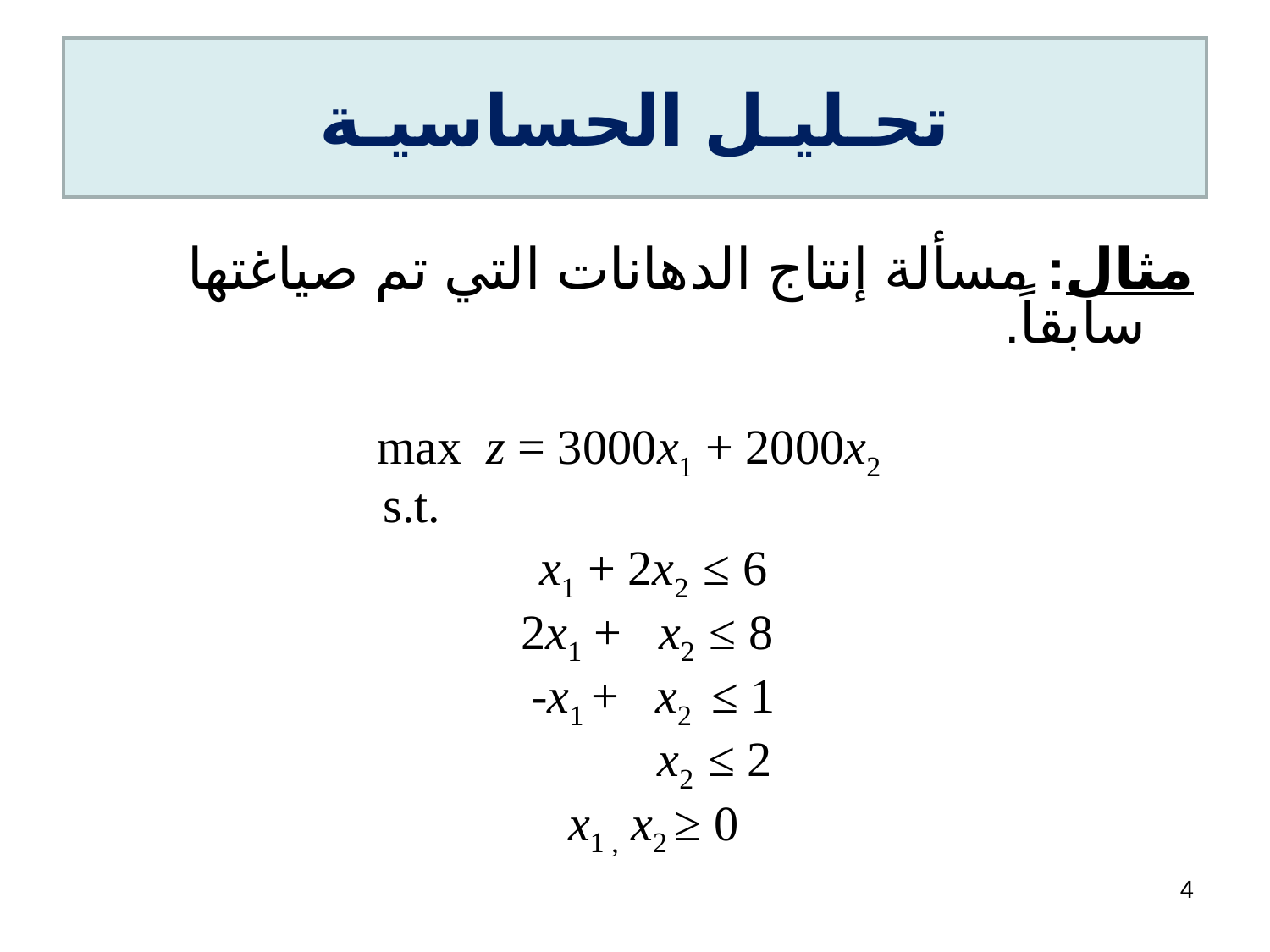

# تحـليـل الحساسيـة

مثال: مسألة إنتاج الدهانات التي تم صياغتها سابقاً.

max  z = 3000x1 + 2000x2
                         s.t.
    x1 + 2x2  ≤ 6
  2x1 +   x2  ≤ 8
   -x1 +   x2  ≤ 1
             x2  ≤ 2
   x1 , x2 ≥ 0
4